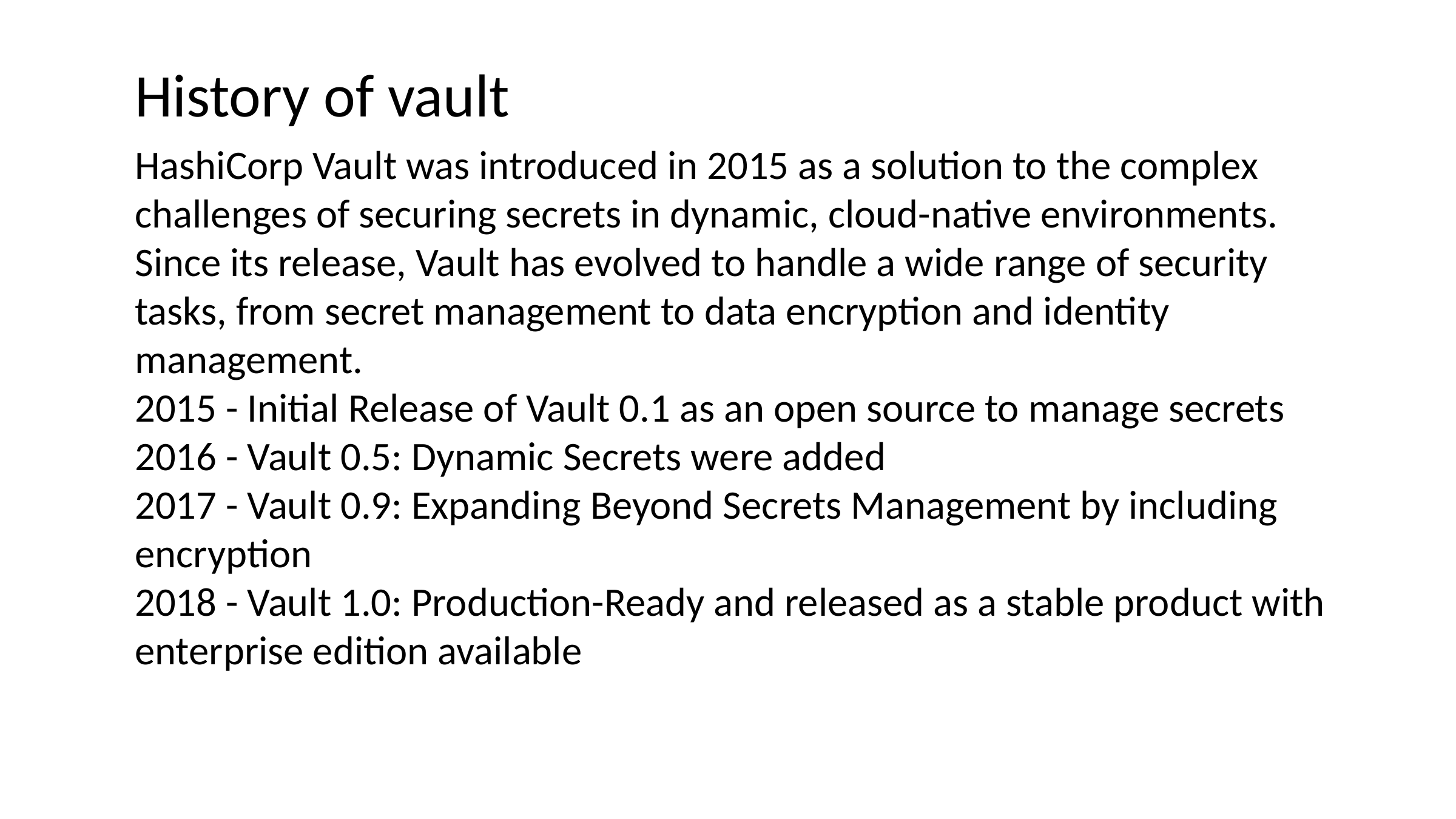

History of vault
HashiCorp Vault was introduced in 2015 as a solution to the complex challenges of securing secrets in dynamic, cloud-native environments. Since its release, Vault has evolved to handle a wide range of security tasks, from secret management to data encryption and identity management.
2015 - Initial Release of Vault 0.1 as an open source to manage secrets
2016 - Vault 0.5: Dynamic Secrets were added
2017 - Vault 0.9: Expanding Beyond Secrets Management by including encryption
2018 - Vault 1.0: Production-Ready and released as a stable product with enterprise edition available